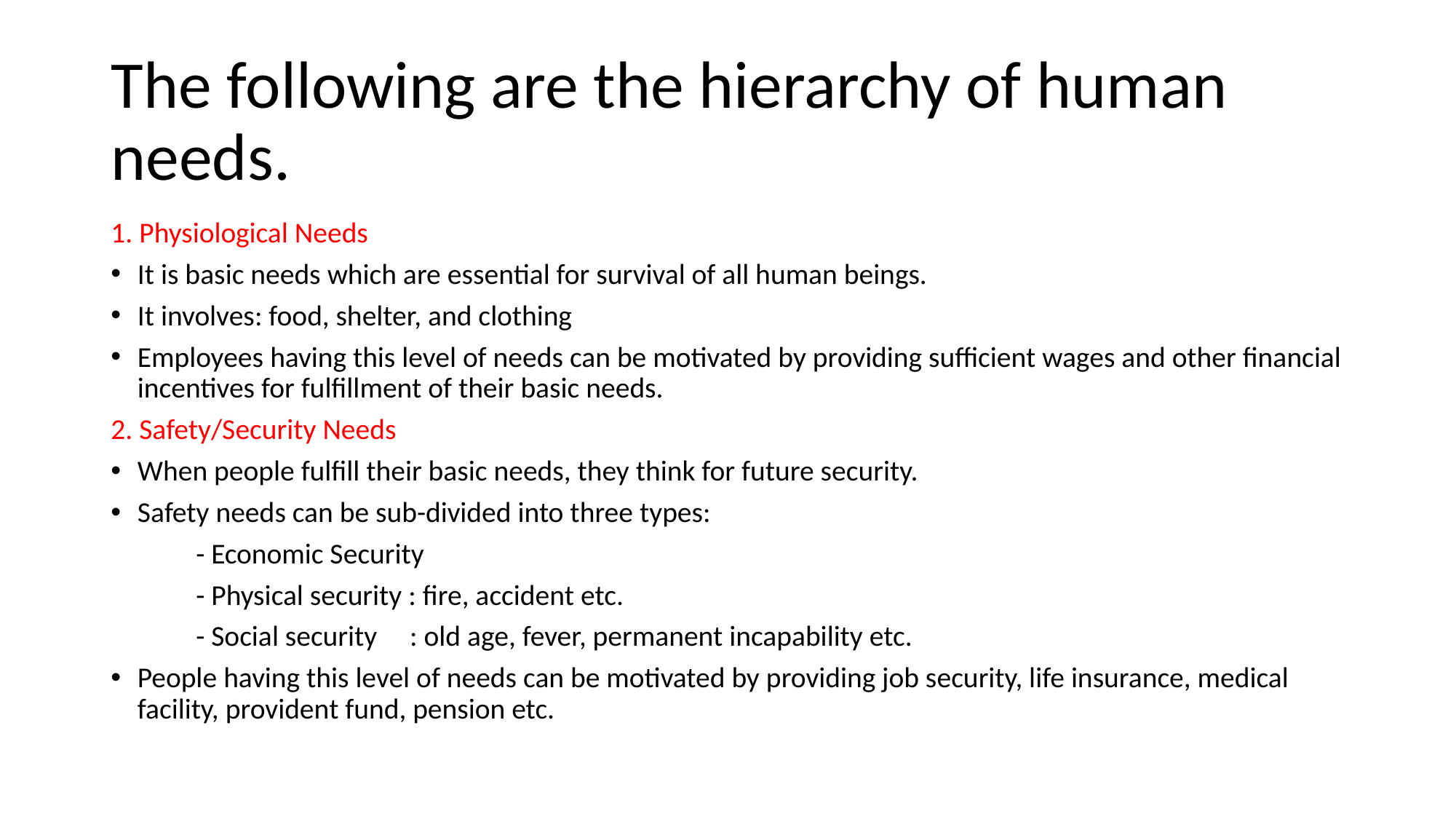

# The following are the hierarchy of human needs.
1. Physiological Needs
It is basic needs which are essential for survival of all human beings.
It involves: food, shelter, and clothing
Employees having this level of needs can be motivated by providing sufficient wages and other financial incentives for fulfillment of their basic needs.
2. Safety/Security Needs
When people fulfill their basic needs, they think for future security.
Safety needs can be sub-divided into three types:
             - Economic Security
             - Physical security : fire, accident etc.
             - Social security     : old age, fever, permanent incapability etc.
People having this level of needs can be motivated by providing job security, life insurance, medical facility, provident fund, pension etc.